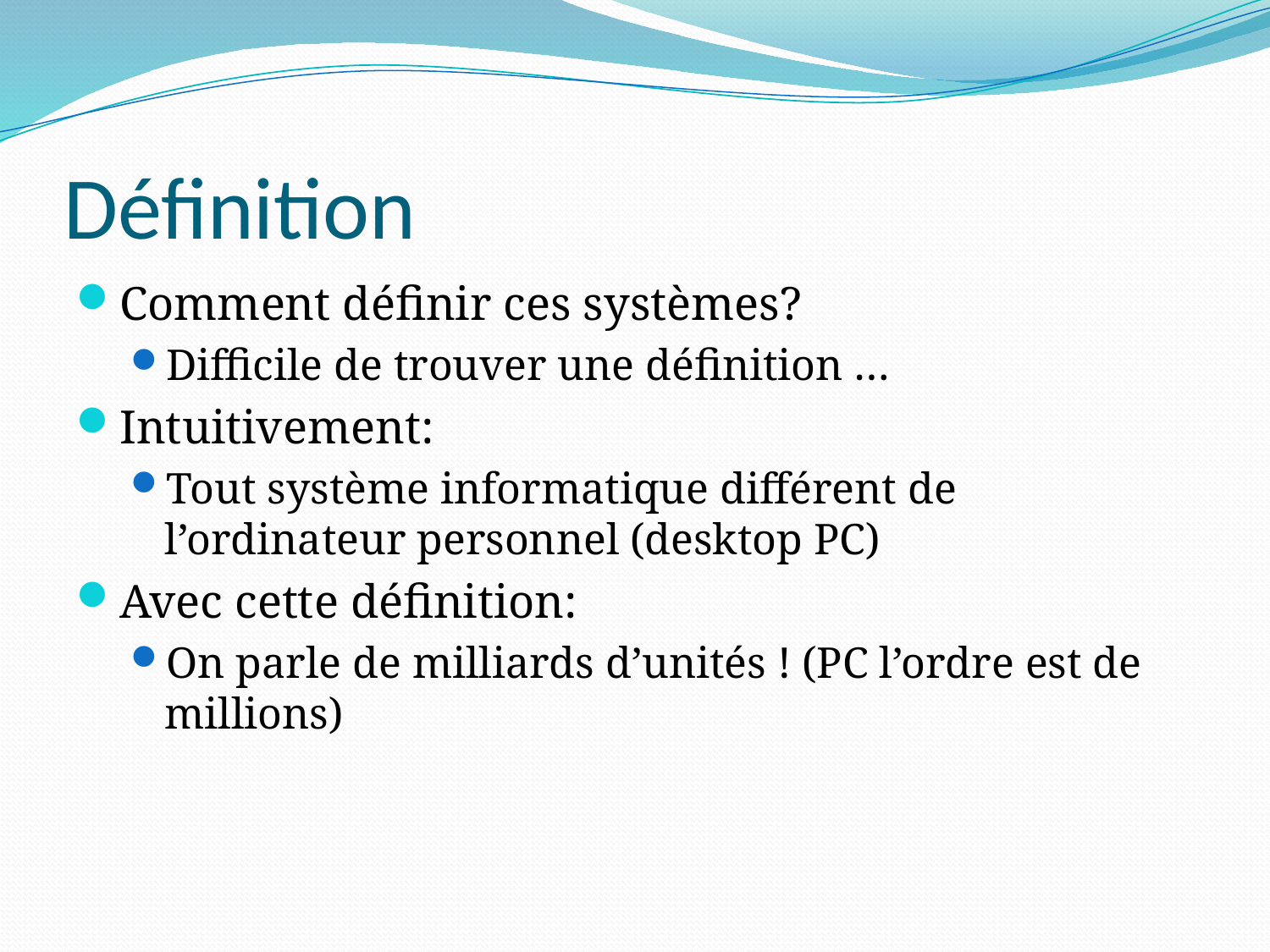

# Définition
Comment définir ces systèmes?
Difficile de trouver une définition …
Intuitivement:
Tout système informatique différent de l’ordinateur personnel (desktop PC)
Avec cette définition:
On parle de milliards d’unités ! (PC l’ordre est de millions)